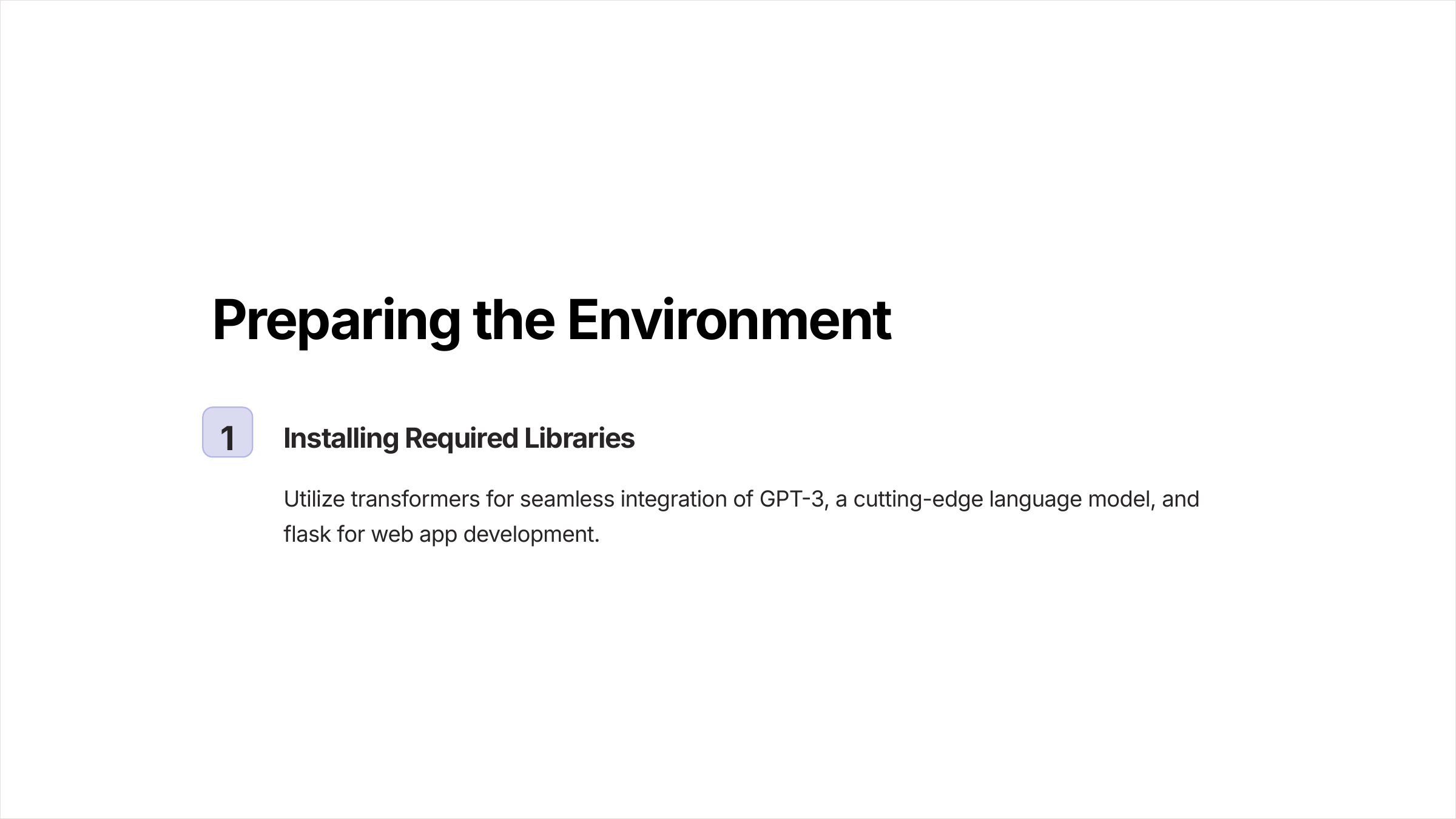

Preparing the Environment

1
Installing Required Libraries
Utilize transformers for seamless integration of GPT-3, a cutting-edge language model, and flask for web app development.